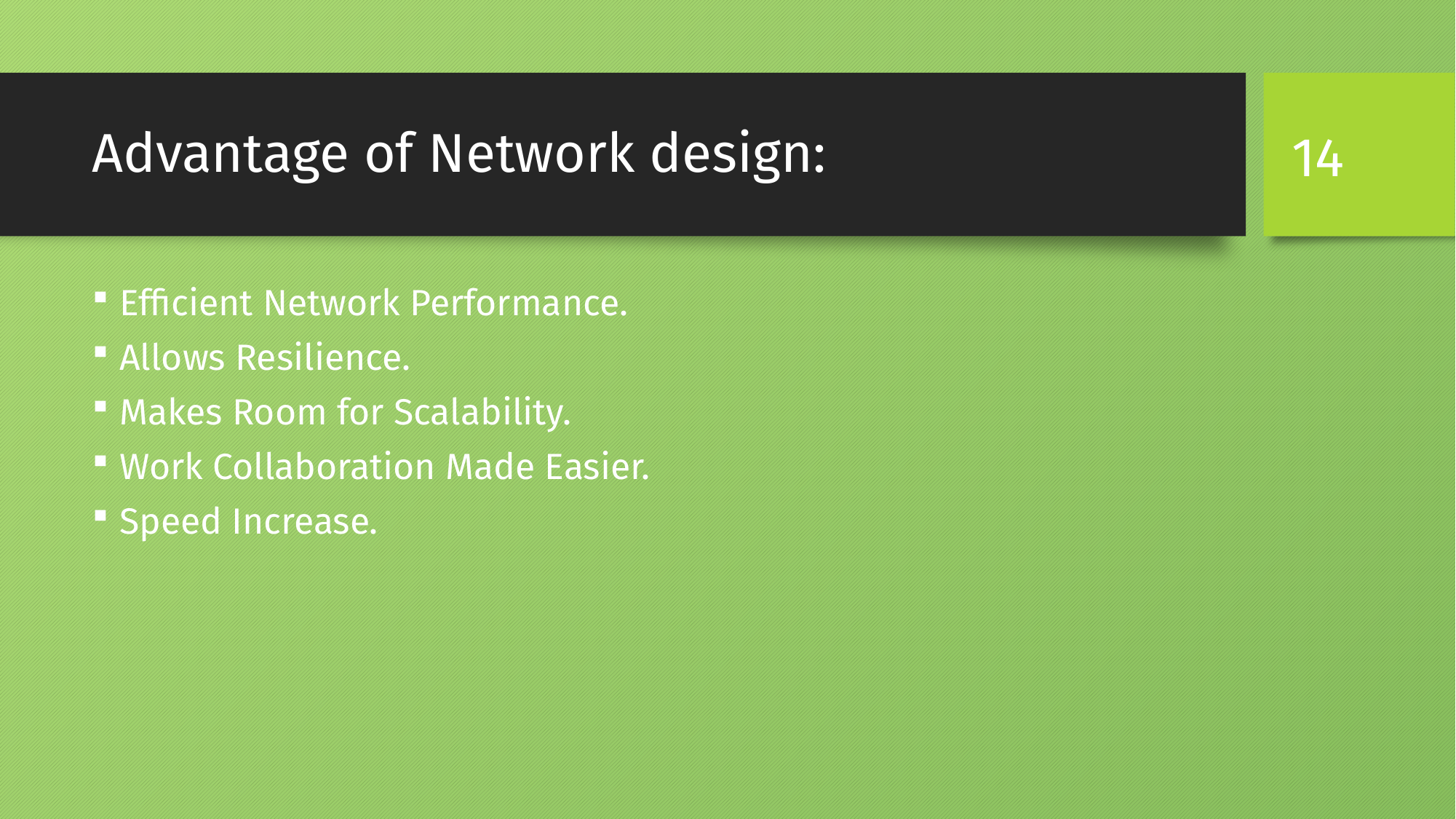

# Advantage of Network design:
14
Efficient Network Performance.
Allows Resilience.
Makes Room for Scalability.
Work Collaboration Made Easier.
Speed Increase.